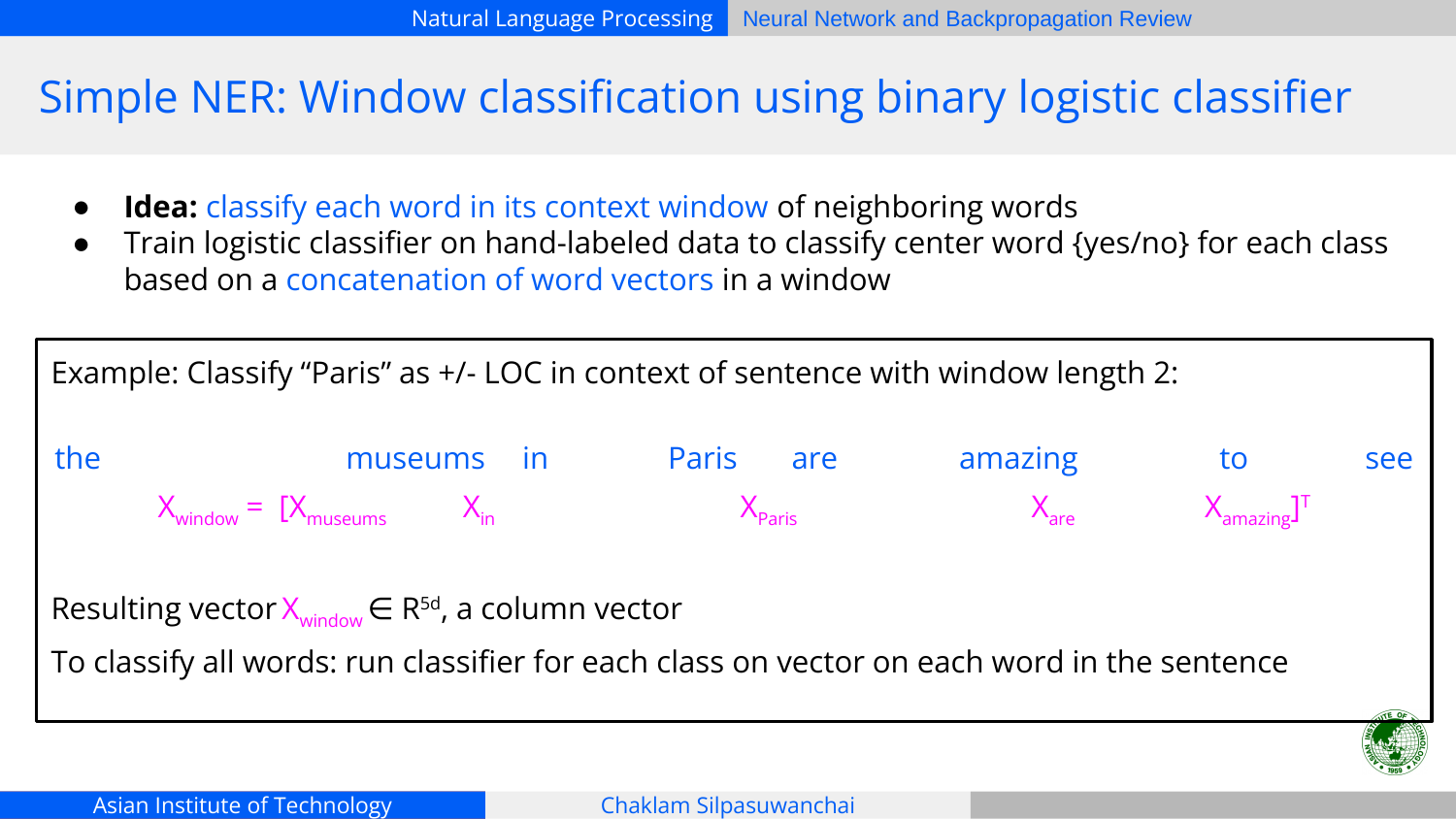

# Simple NER: Window classification using binary logistic classifier
Idea: classify each word in its context window of neighboring words
Train logistic classifier on hand-labeled data to classify center word {yes/no} for each class based on a concatenation of word vectors in a window

Example: Classify “Paris” as +/- LOC in context of sentence with window length 2:
the		museums	    in	    Paris       are	    amazing	to 	see
Xwindow =  [Xmuseums	   Xin		XParis		Xare	      Xamazing]T

Resulting vector Xwindow ∈ R5d, a column vector
To classify all words: run classifier for each class on vector on each word in the sentence